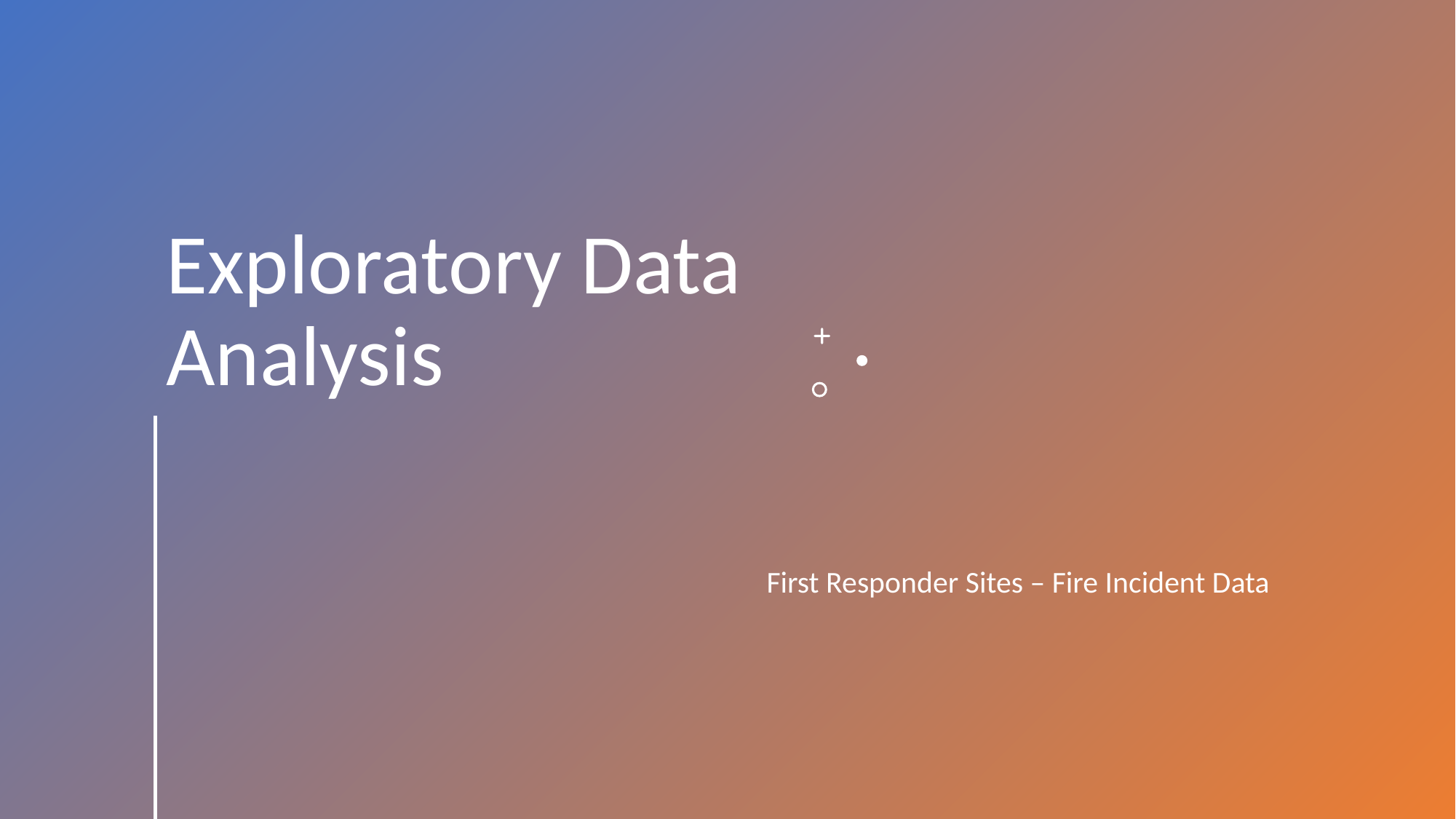

# Exploratory Data Analysis

First Responder Sites – Fire Incident Data